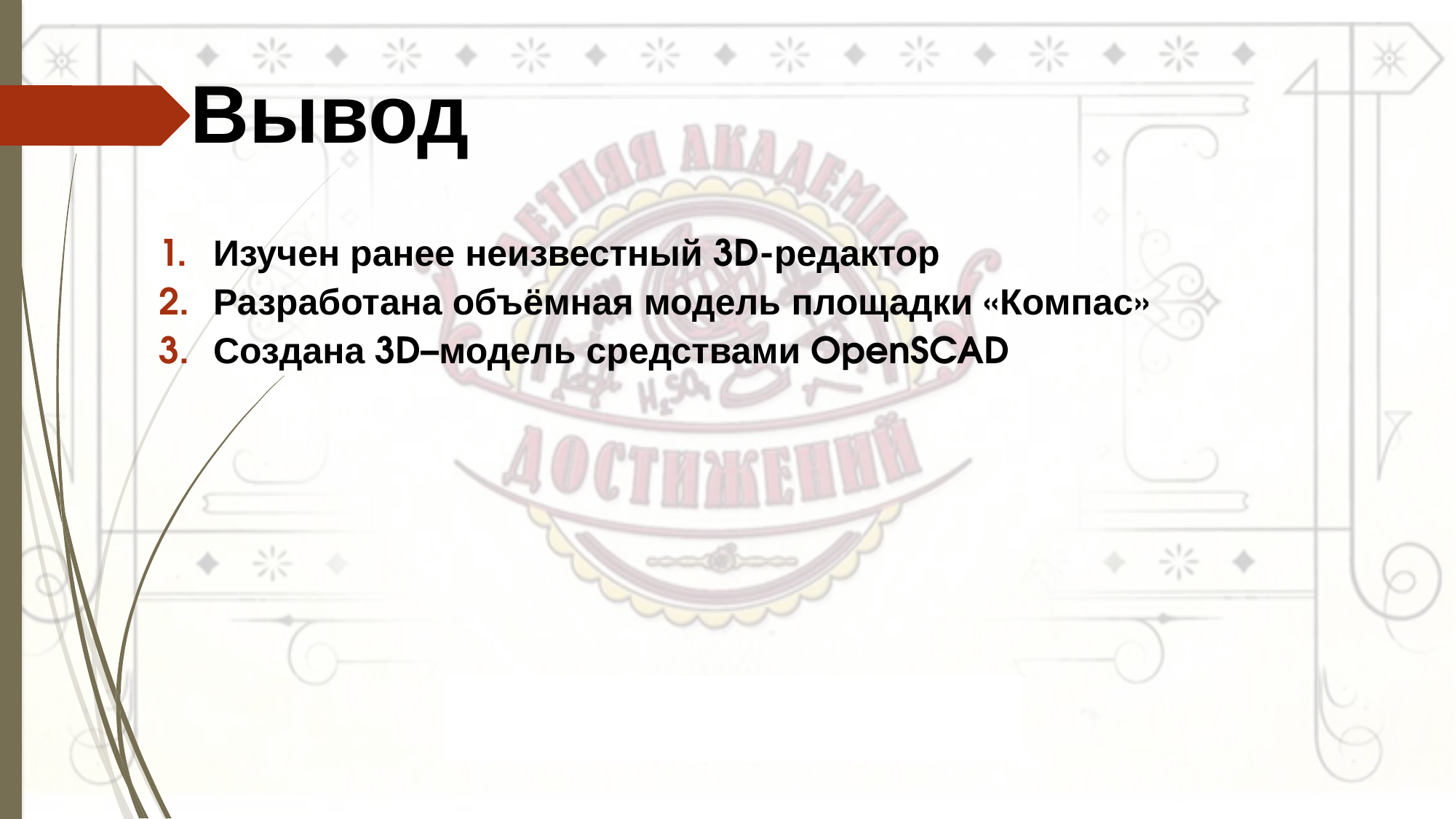

Вывод
Изучен ранее неизвестный 3D-редактор
Разработана объёмная модель площадки «Компас»
Создана 3D–модель средствами OpenSCAD